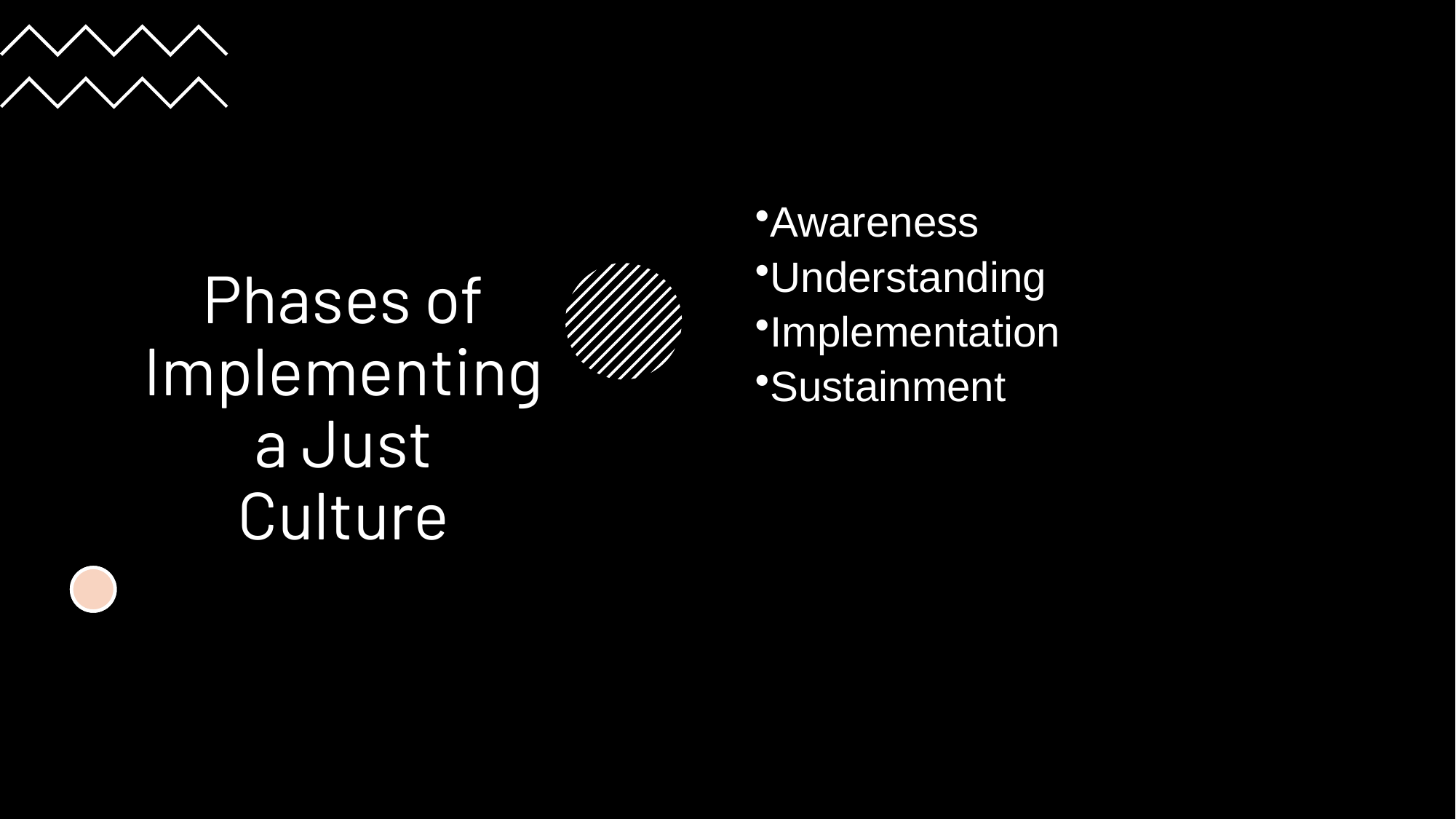

# Phases of Implementing a Just Culture

Awareness
Understanding
Implementation
Sustainment